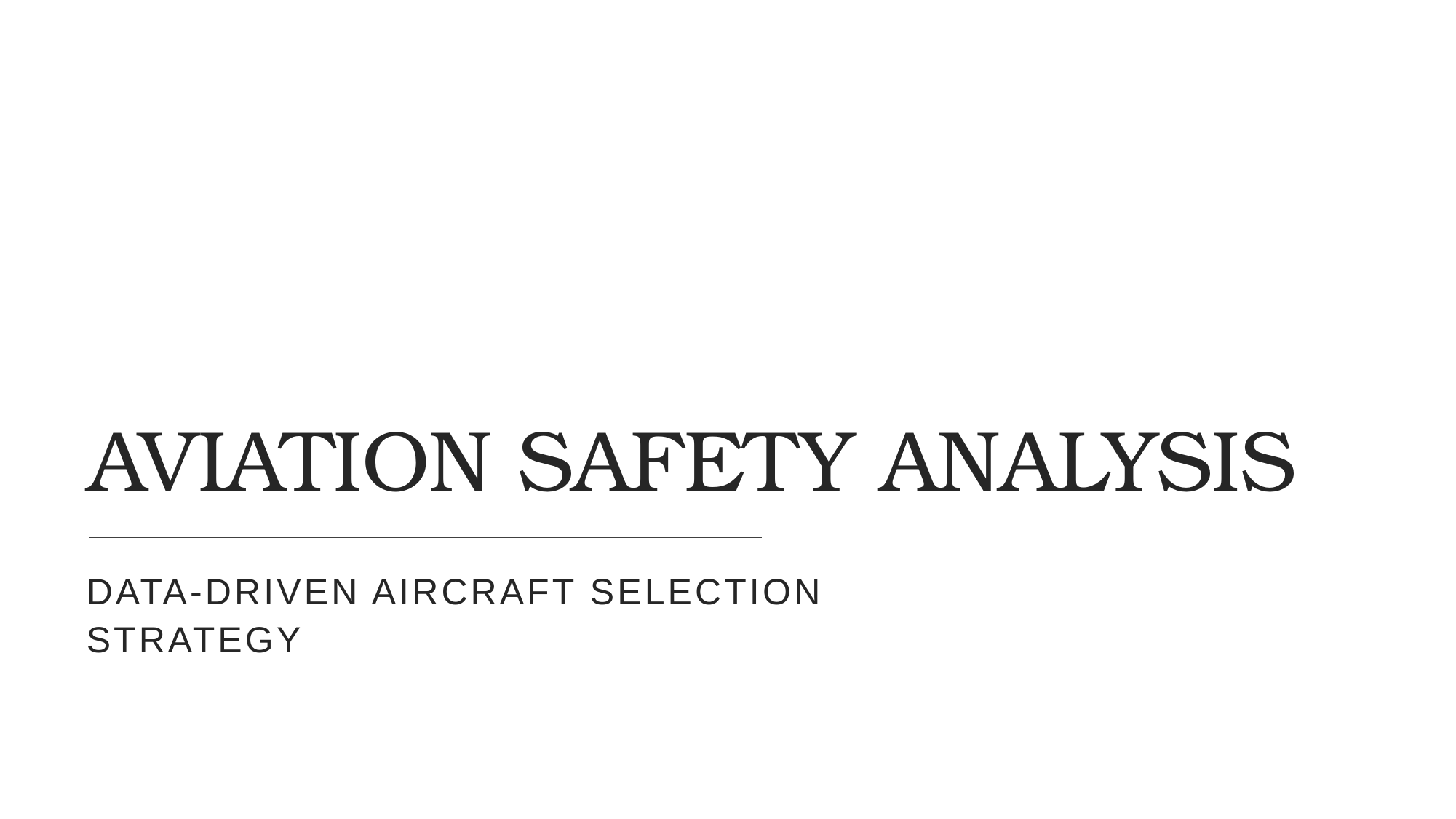

# AVIATION SAFETY ANALYSIS
Data-Driven Aircraft Selection Strategy